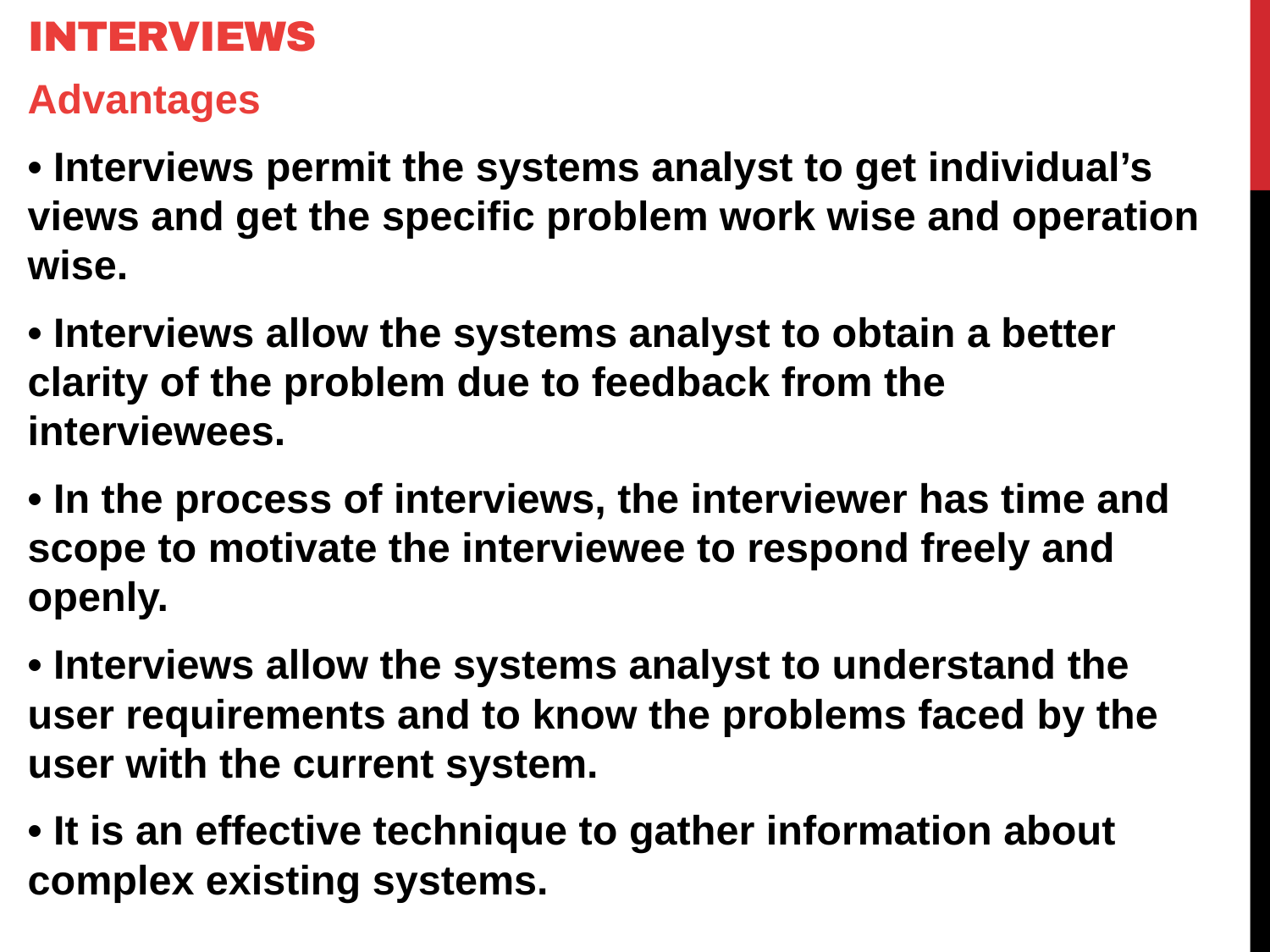

# Interviews
Advantages
• Interviews permit the systems analyst to get individual’s views and get the specific problem work wise and operation wise.
• Interviews allow the systems analyst to obtain a better clarity of the problem due to feedback from the interviewees.
• In the process of interviews, the interviewer has time and scope to motivate the interviewee to respond freely and openly.
• Interviews allow the systems analyst to understand the user requirements and to know the problems faced by the user with the current system.
• It is an effective technique to gather information about complex existing systems.